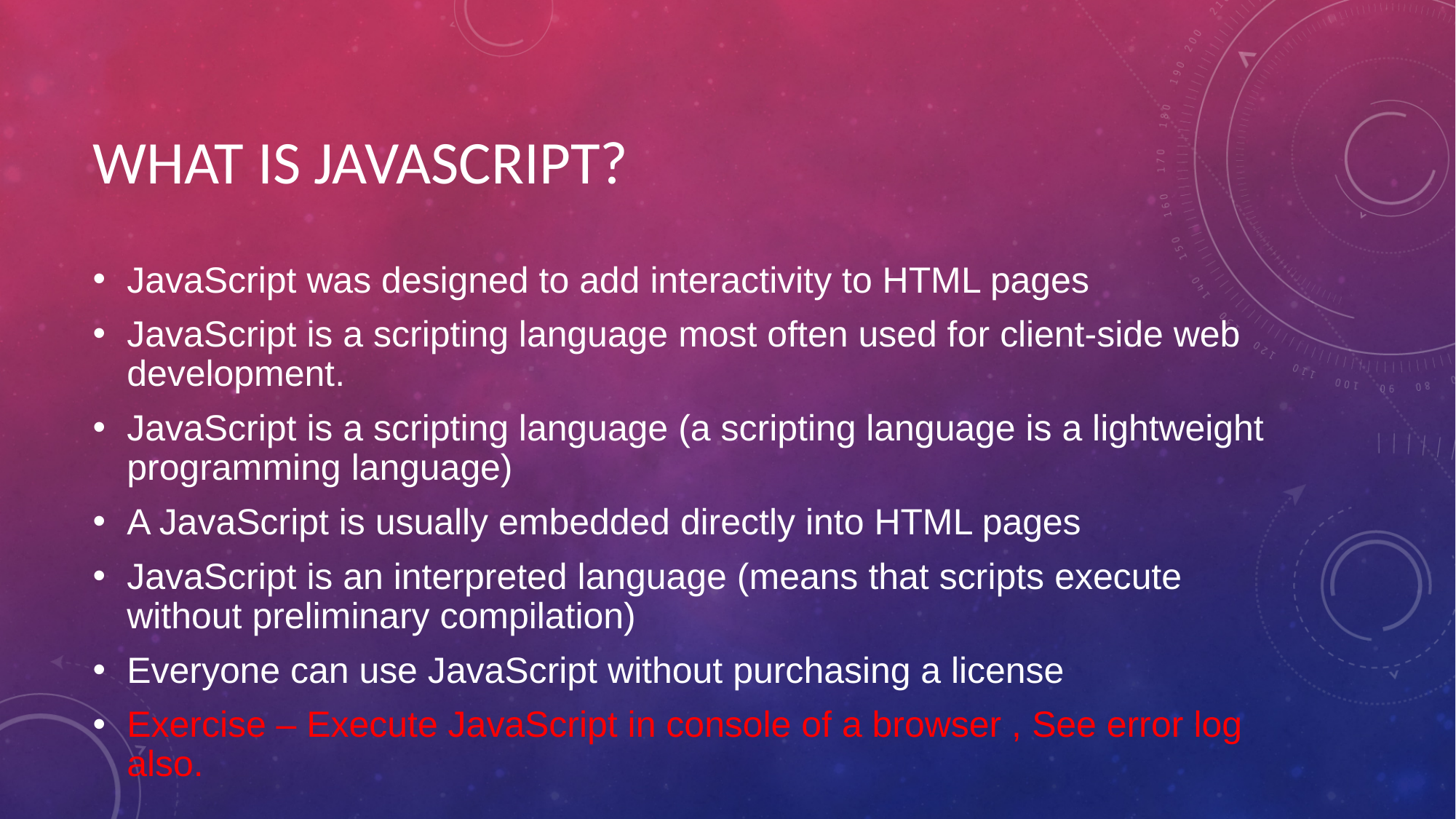

# WHAT IS JAVASCRIPT?
JavaScript was designed to add interactivity to HTML pages
JavaScript is a scripting language most often used for client-side web development.
JavaScript is a scripting language (a scripting language is a lightweight programming language)
A JavaScript is usually embedded directly into HTML pages
JavaScript is an interpreted language (means that scripts execute without preliminary compilation)
Everyone can use JavaScript without purchasing a license
Exercise – Execute JavaScript in console of a browser , See error log also.